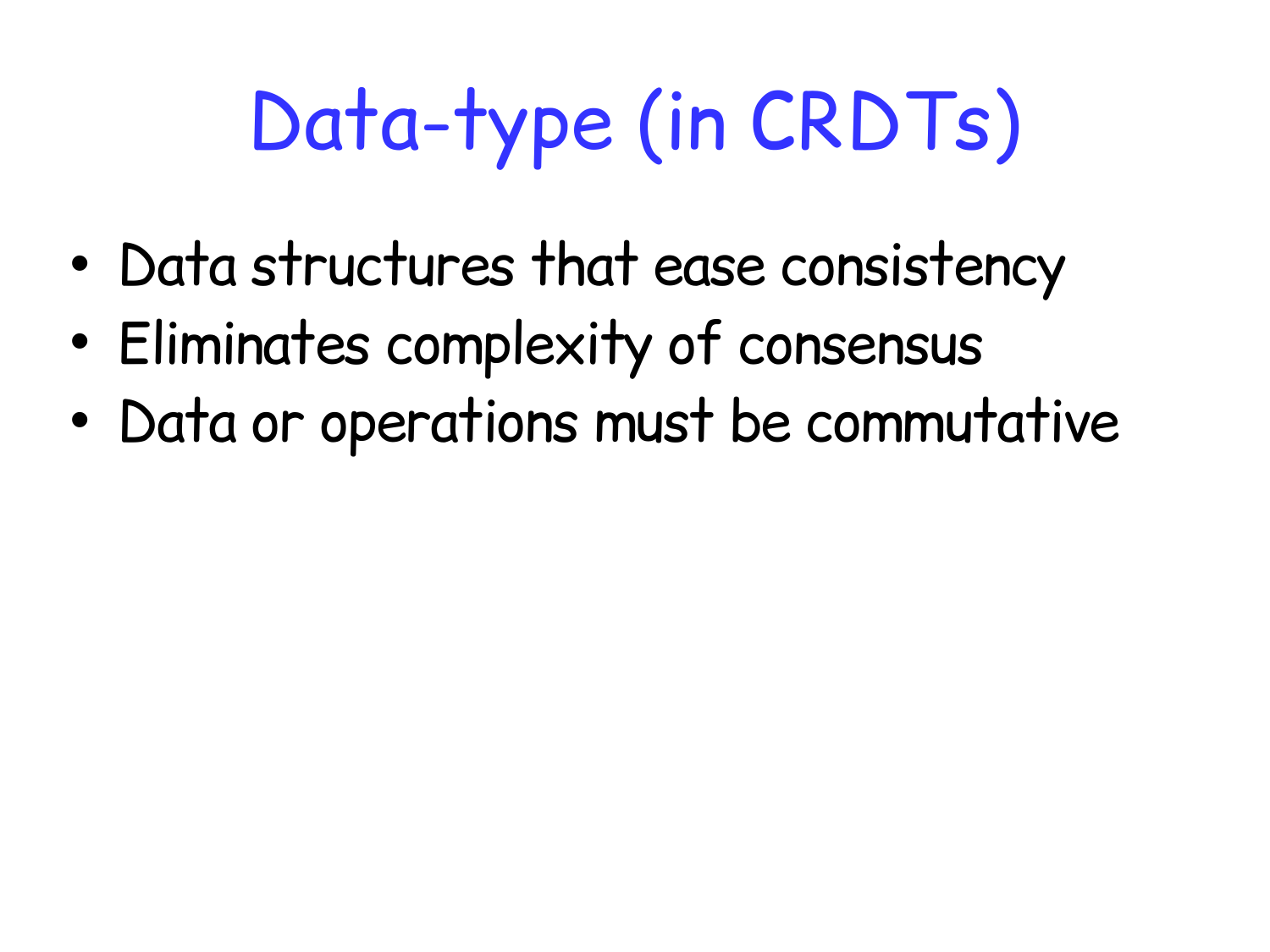

Data-type (in CRDTs)
Data structures that ease consistency
Eliminates complexity of consensus
Data or operations must be commutative